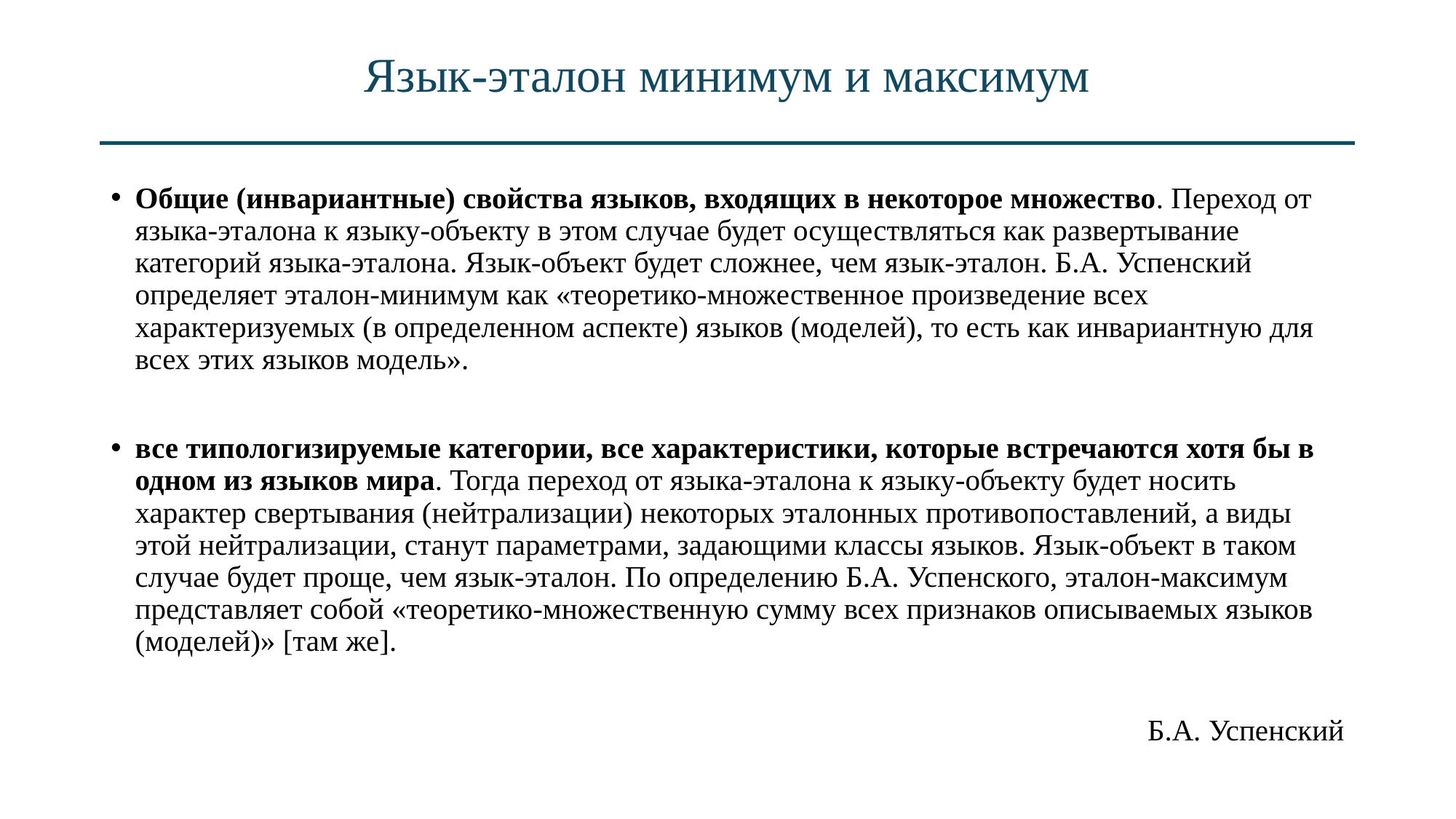

# Язык-эталон минимум и максимум
Общие (инвариантные) свойства языков, входящих в некоторое множество. Переход от языка-эталона к языку-объекту в этом случае будет осуществляться как развертывание категорий языка-эталона. Язык-объект будет сложнее, чем язык-эталон. Б.А. Успенский определяет эталон-минимум как «теоретико-множественное произведение всех характеризуемых (в определенном аспекте) языков (моделей), то есть как инвариантную для всех этих языков модель».

все типологизируемые категории, все характеристики, которые встречаются хотя бы в одном из языков мира. Тогда переход от языка-эталона к языку-объекту будет носить характер свертывания (нейтрализации) некоторых эталонных противопоставлений, а виды этой нейтрализации, станут параметрами, задающими классы языков. Язык-объект в таком случае будет проще, чем язык-эталон. По определению Б.А. Успенского, эталон-максимум представляет собой «теоретико-множественную сумму всех признаков описываемых языков (моделей)» [там же].

Б.А. Успенский